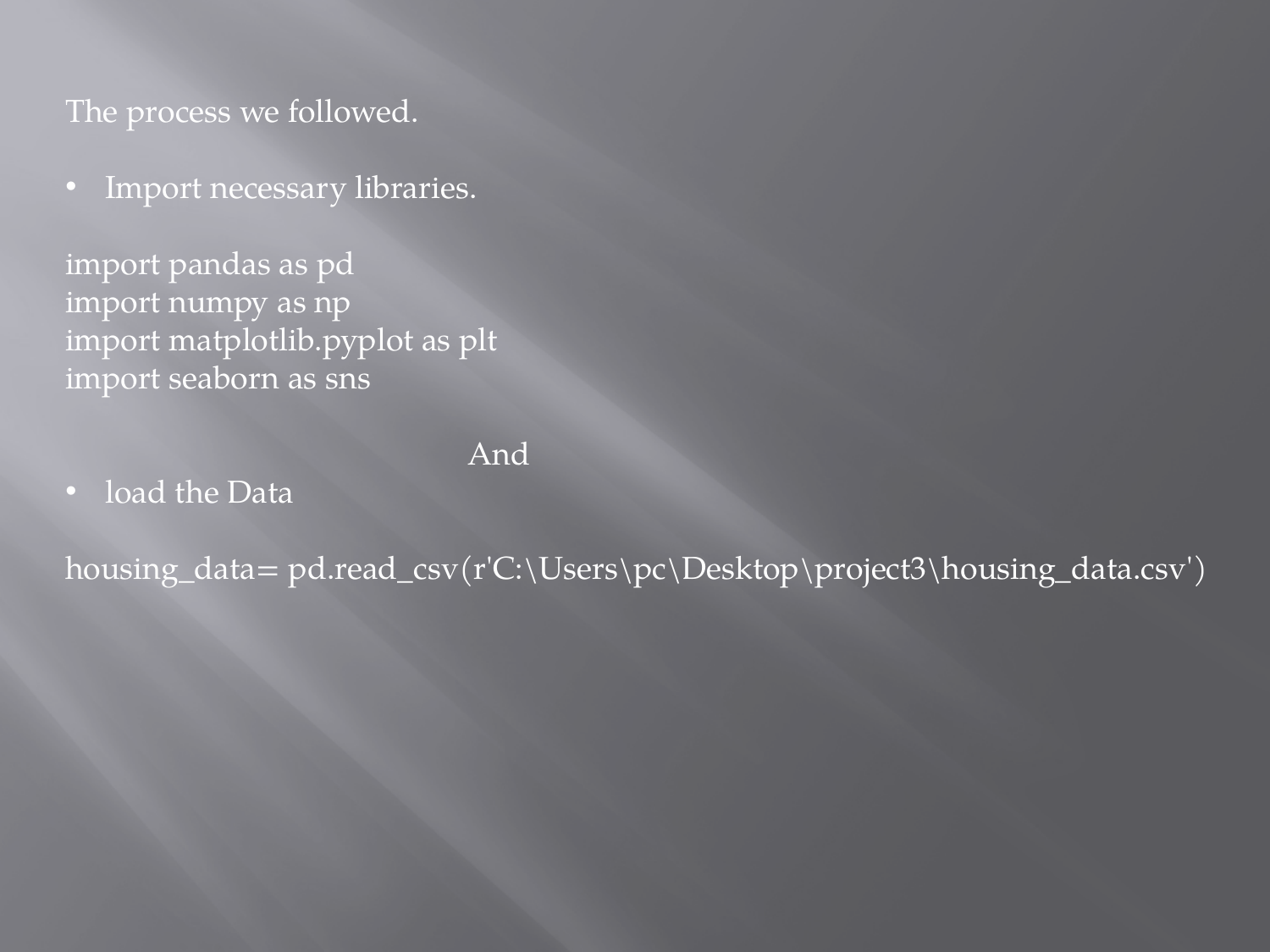

The process we followed.

Import necessary libraries.

import pandas as pd
import numpy as np
import matplotlib.pyplot as plt
import seaborn as sns

                                                  And
load the Data

housing_data= pd.read_csv(r'C:\Users\pc\Desktop\project3\housing_data.csv')